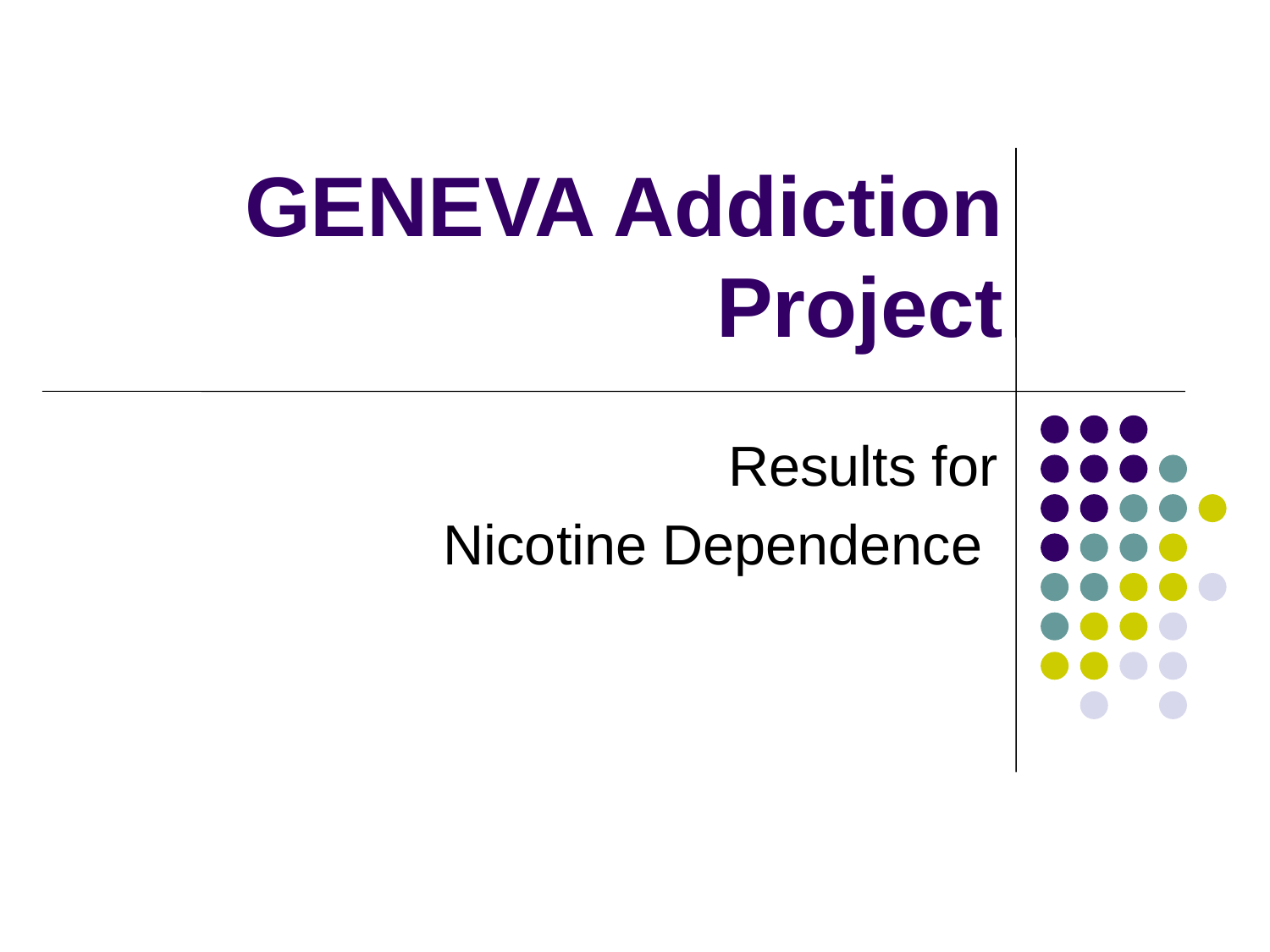

# GENEVA Addiction Project
 Results for
Nicotine Dependence